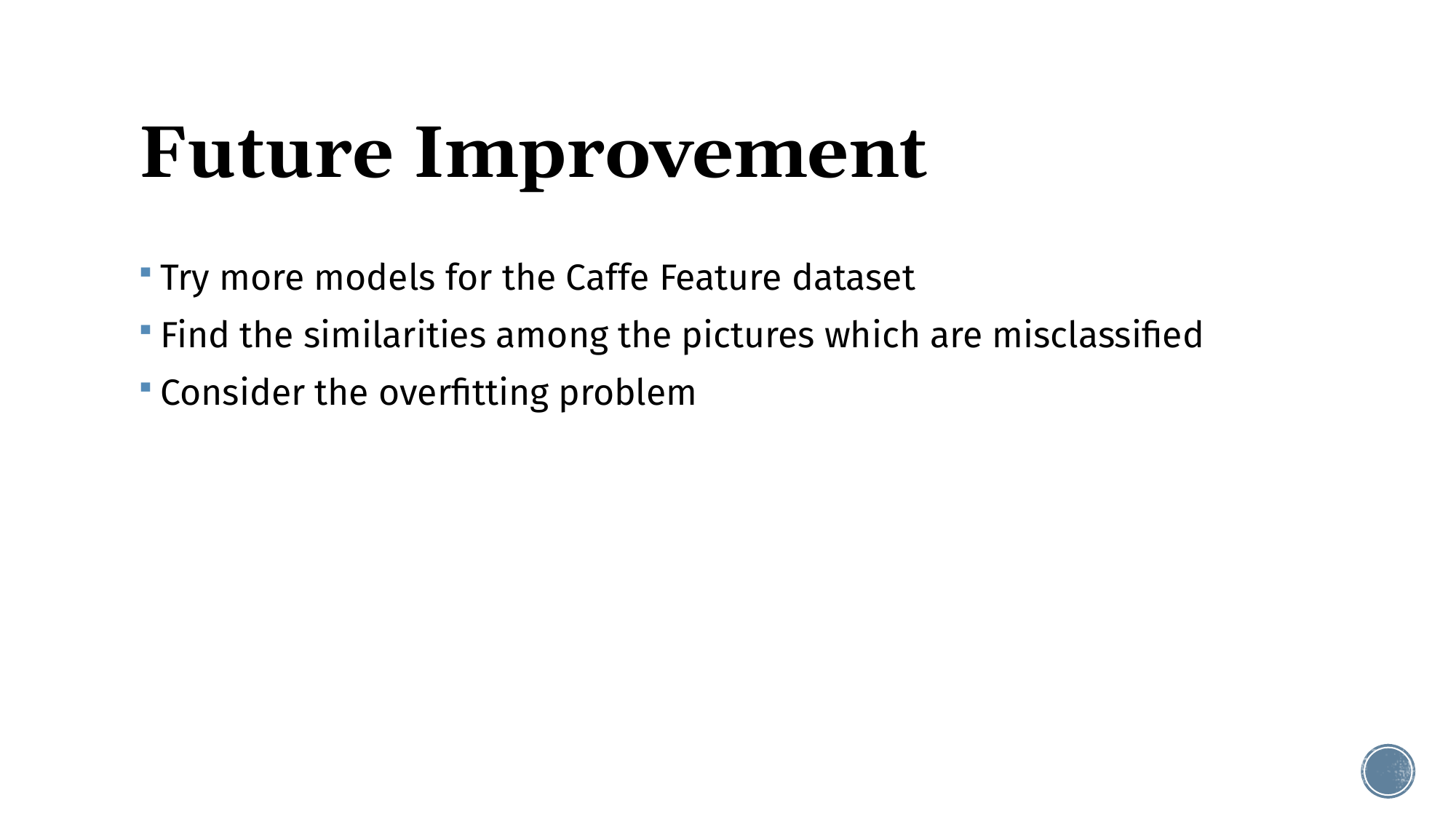

# Future Improvement
Try more models for the Caffe Feature dataset
Find the similarities among the pictures which are misclassified
Consider the overfitting problem